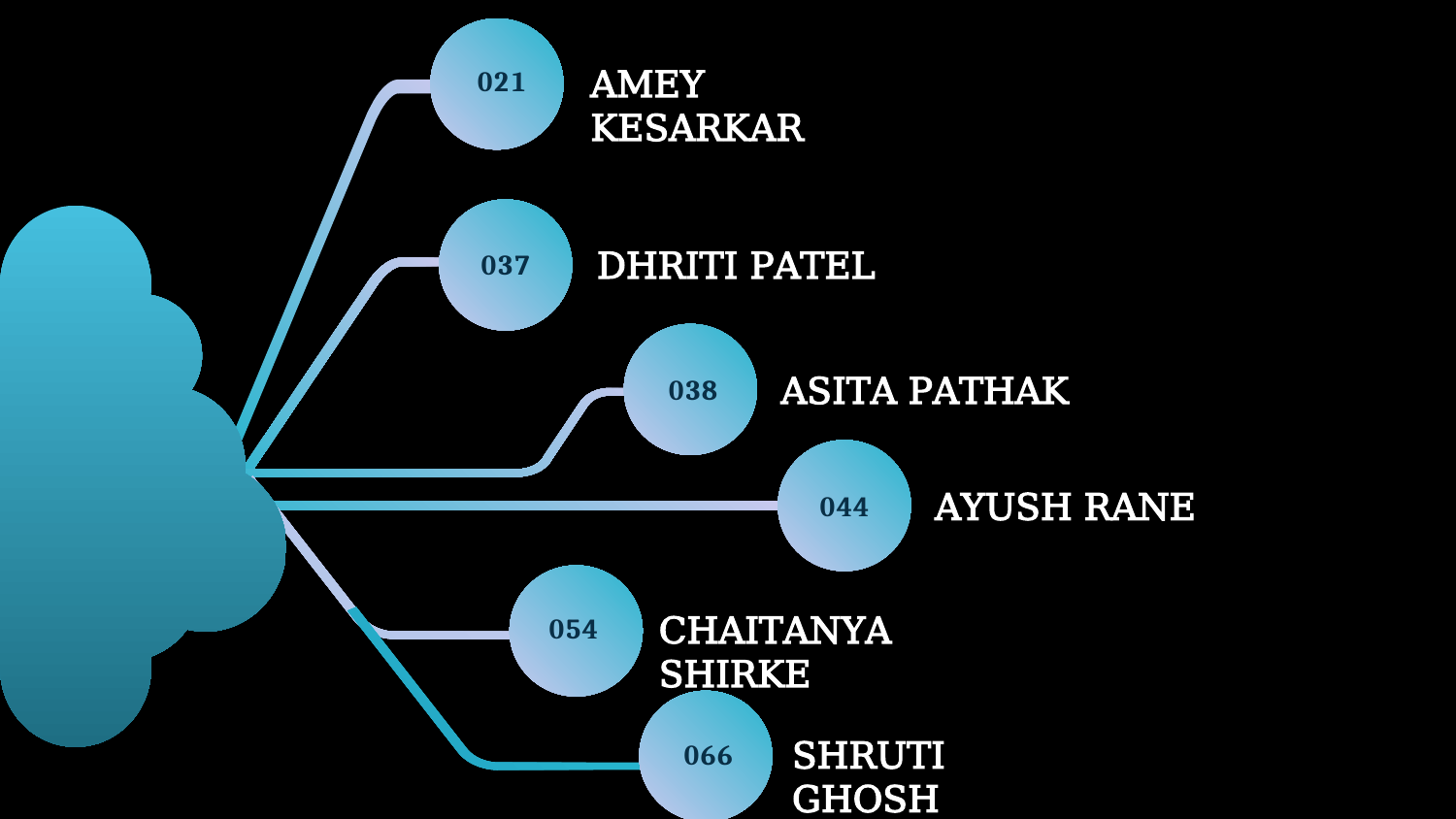

AMEY KESARKAR
021

# TEAM 5

DHRITI PATEL
037

ASITA PATHAK
038

AYUSH RANE
044

CHAITANYA SHIRKE
054

SHRUTI GHOSH
066